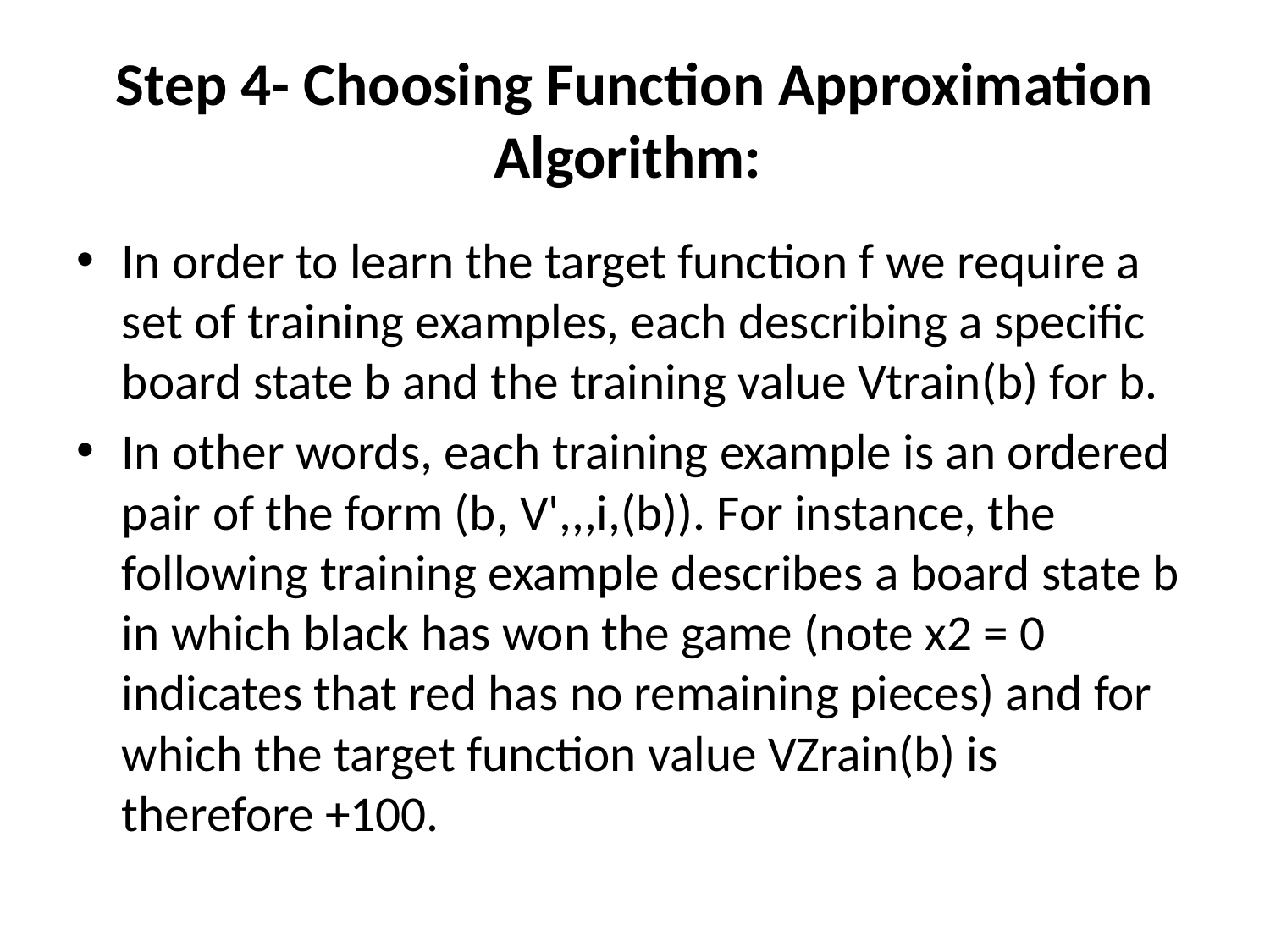

# Step 4- Choosing Function Approximation Algorithm:
In order to learn the target function f we require a set of training examples, each describing a specific board state b and the training value Vtrain(b) for b.
In other words, each training example is an ordered pair of the form (b, V',,,i,(b)). For instance, the following training example describes a board state b in which black has won the game (note x2 = 0 indicates that red has no remaining pieces) and for which the target function value VZrain(b) is therefore +100.